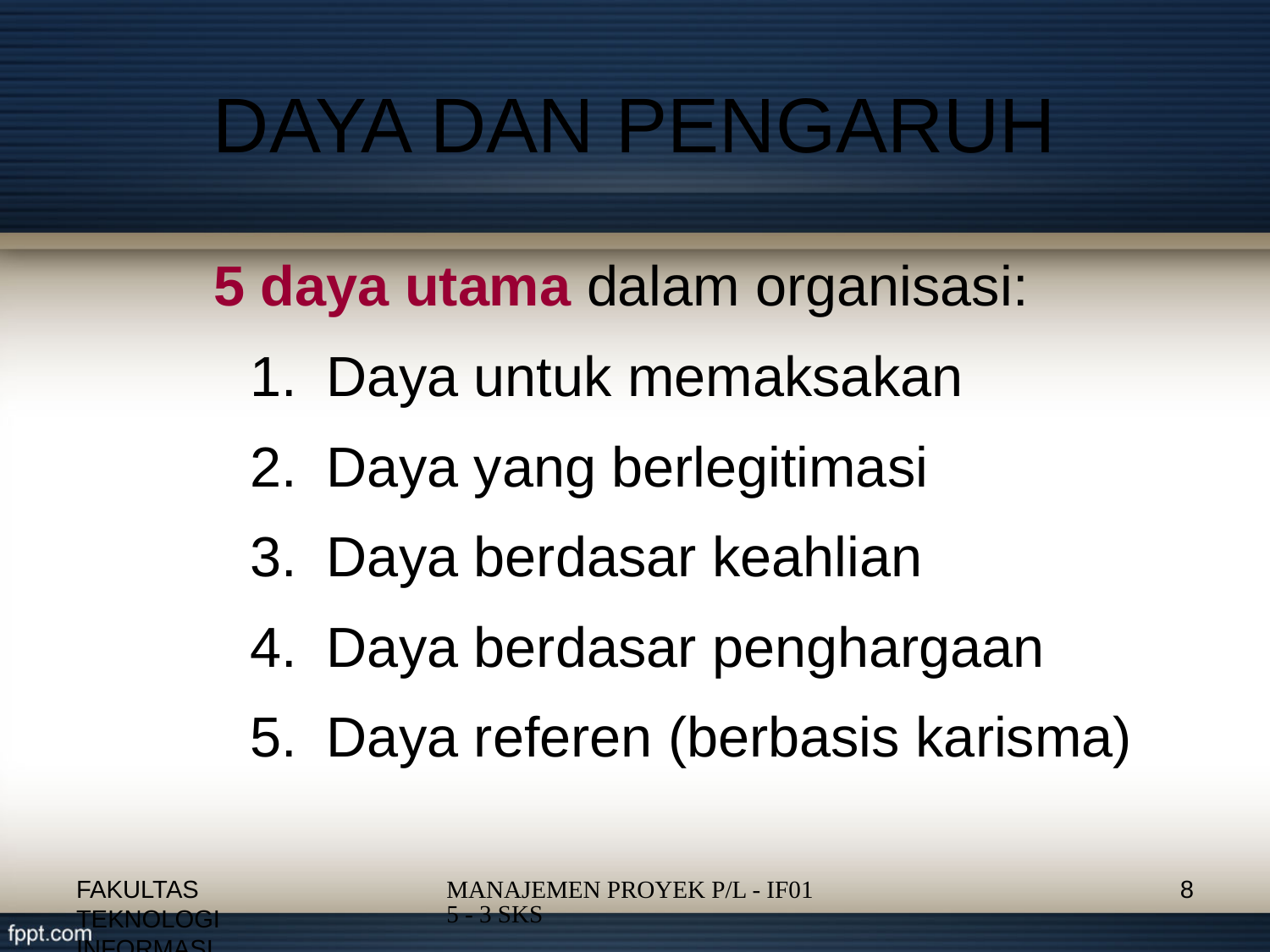

# DAYA DAN PENGARUH
5 daya utama dalam organisasi:
Daya untuk memaksakan
Daya yang berlegitimasi
Daya berdasar keahlian
Daya berdasar penghargaan
Daya referen (berbasis karisma)
FAKULTAS TEKNOLOGI INFORMASI
8
MANAJEMEN PROYEK P/L - IF015 - 3 SKS